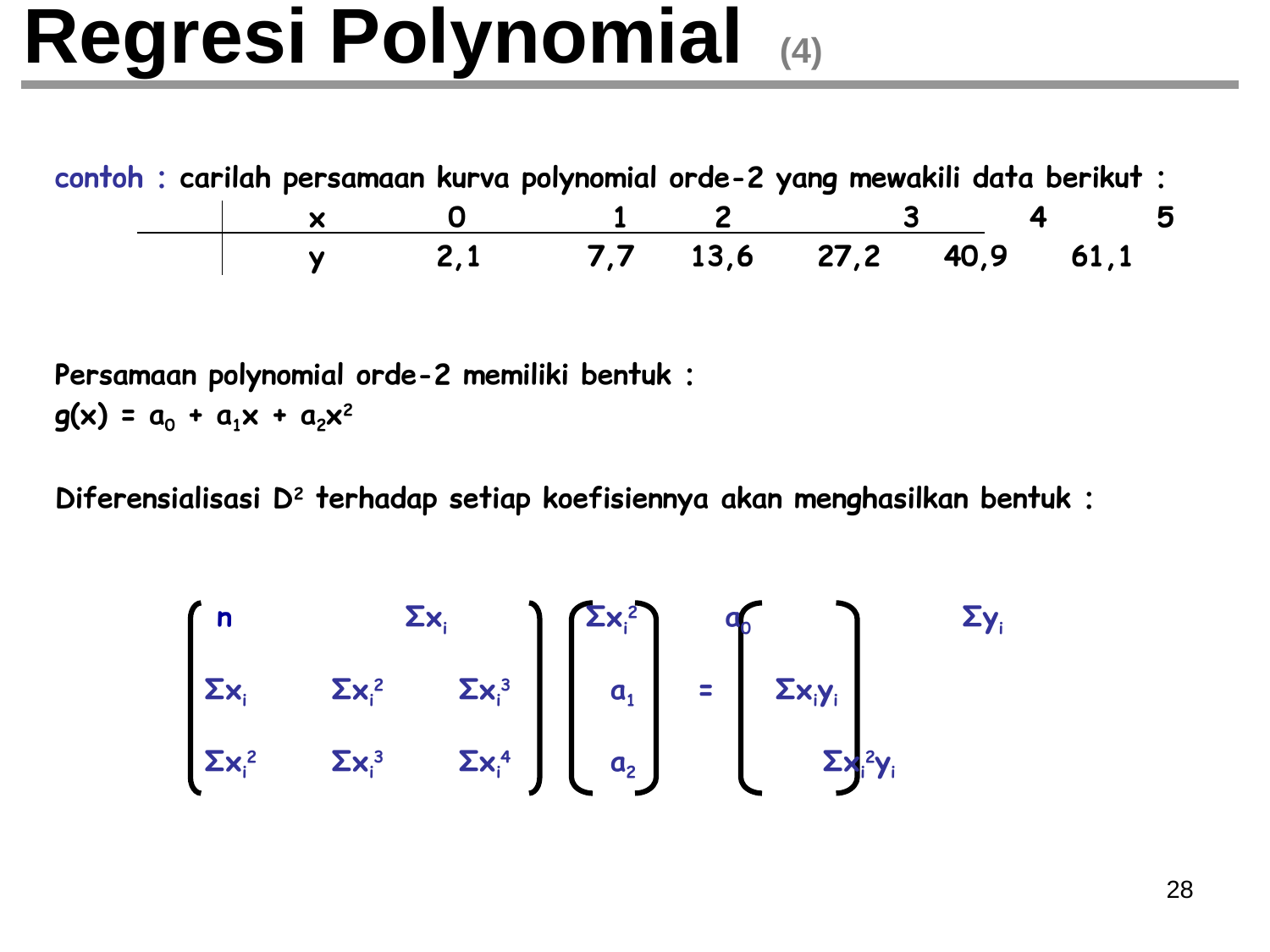

# Regresi Polynomial    (4)
contoh : carilah persamaan kurva polynomial orde-2 yang mewakili data berikut :
		x	 0	    1	  2	       3	       4	       5
		y	2,1	  7,7	13,6	27,2	40,9	61,1

Persamaan polynomial orde-2 memiliki bentuk :
g(x) = a0 + a1x + a2x2

Diferensialisasi D2 terhadap setiap koefisiennya akan menghasilkan bentuk :
  n	       ∑xi	 ∑xi2	  a0	           ∑yi

 ∑xi 	 ∑xi2	 ∑xi3	   a1     =     ∑xiyi

 ∑xi2 	 ∑xi3	 ∑xi4	   a2	          ∑xi2yi

28